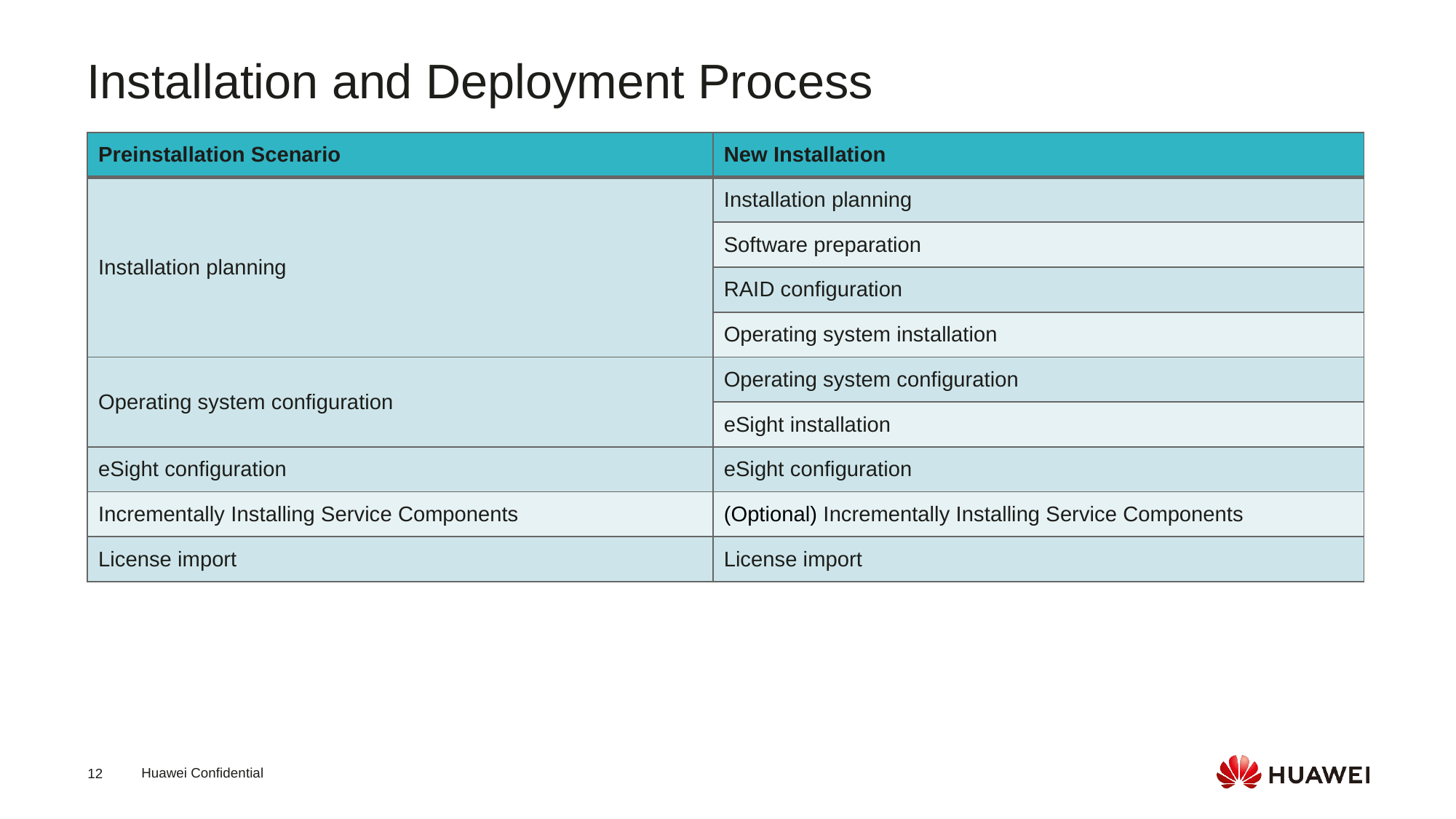

Installation and Deployment Process
| Preinstallation Scenario | New Installation |
| --- | --- |
| Installation planning | Installation planning |
|  | Software preparation |
|  | RAID configuration |
|  | Operating system installation |
| Operating system configuration | Operating system configuration |
|  | eSight installation |
| eSight configuration | eSight configuration |
| Incrementally Installing Service Components | (Optional) Incrementally Installing Service Components |
| License import | License import |